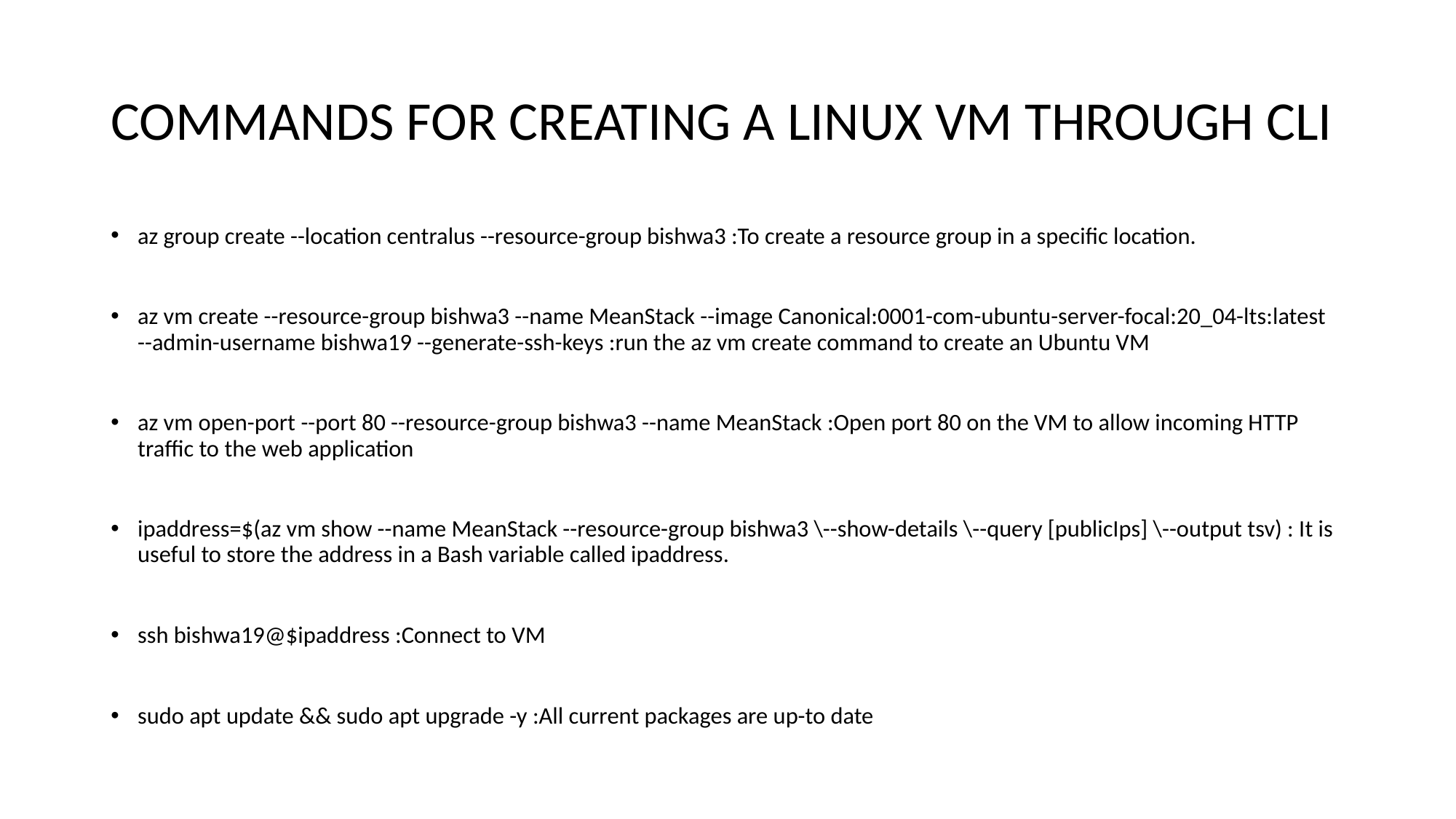

# COMMANDS FOR CREATING A LINUX VM THROUGH CLI
az group create --location centralus --resource-group bishwa3 :To create a resource group in a specific location.

az vm create --resource-group bishwa3 --name MeanStack --image Canonical:0001-com-ubuntu-server-focal:20_04-lts:latest --admin-username bishwa19 --generate-ssh-keys :run the az vm create command to create an Ubuntu VM

az vm open-port --port 80 --resource-group bishwa3 --name MeanStack :Open port 80 on the VM to allow incoming HTTP traffic to the web application

ipaddress=$(az vm show --name MeanStack --resource-group bishwa3 \--show-details \--query [publicIps] \--output tsv) : It is useful to store the address in a Bash variable called ipaddress.

ssh bishwa19@$ipaddress :Connect to VM

sudo apt update && sudo apt upgrade -y :All current packages are up-to date